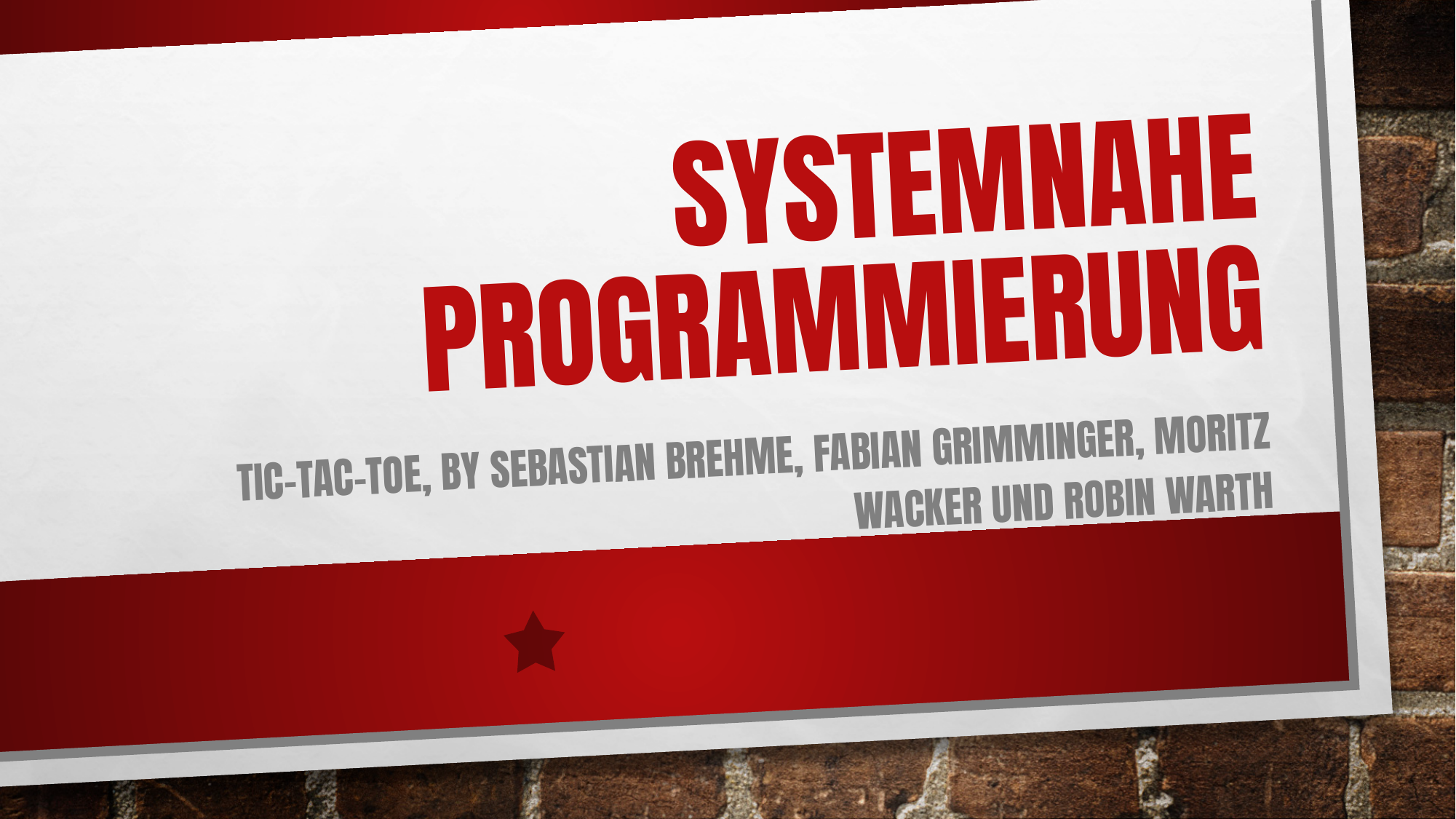

# Systemnahe Programmierung
Tic-Tac-Toe, by Sebastian Brehme, Fabian Grimminger, Moritz Wacker und Robin Warth